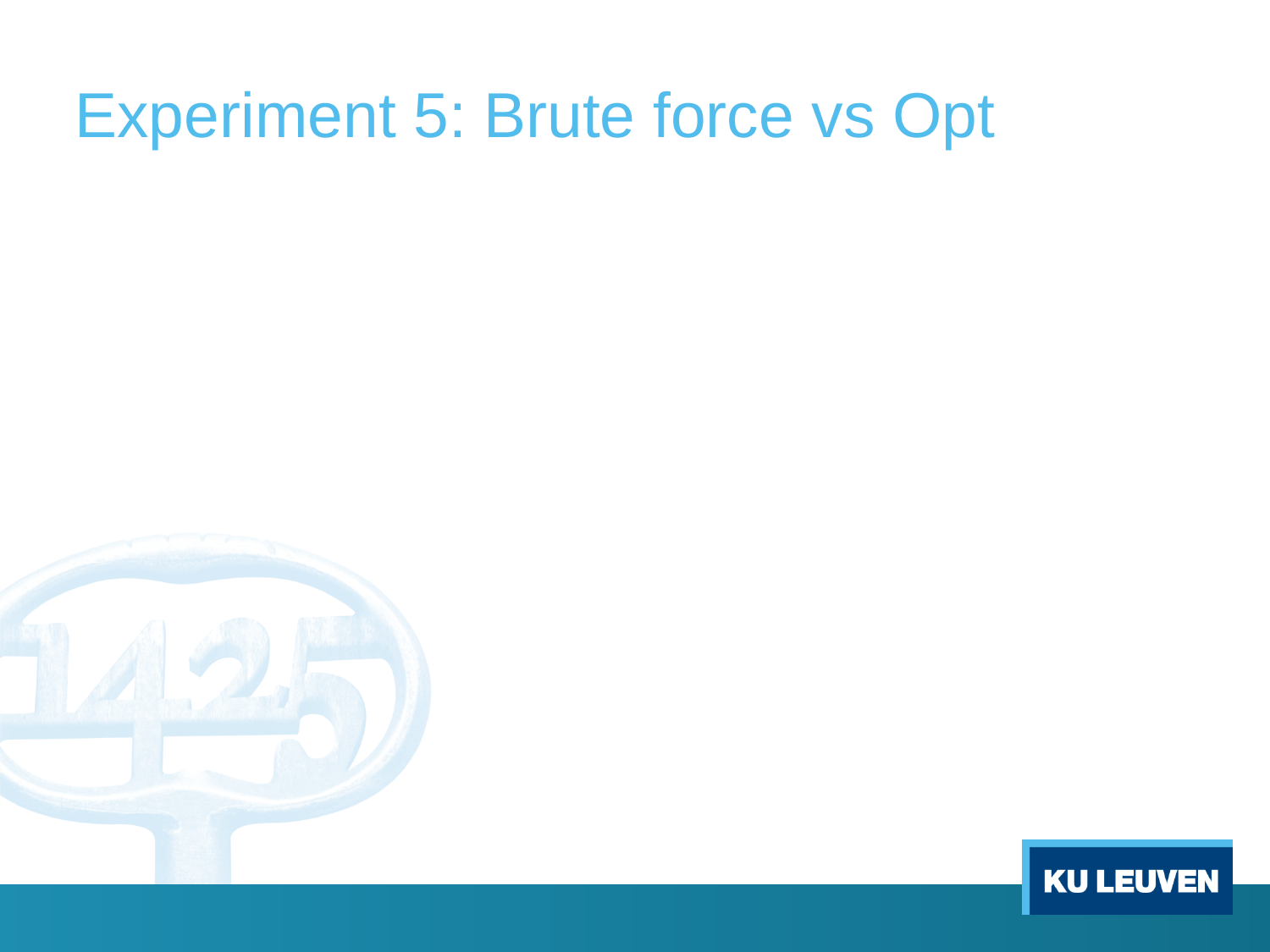

# Experiment 5: Brute force vs Opt